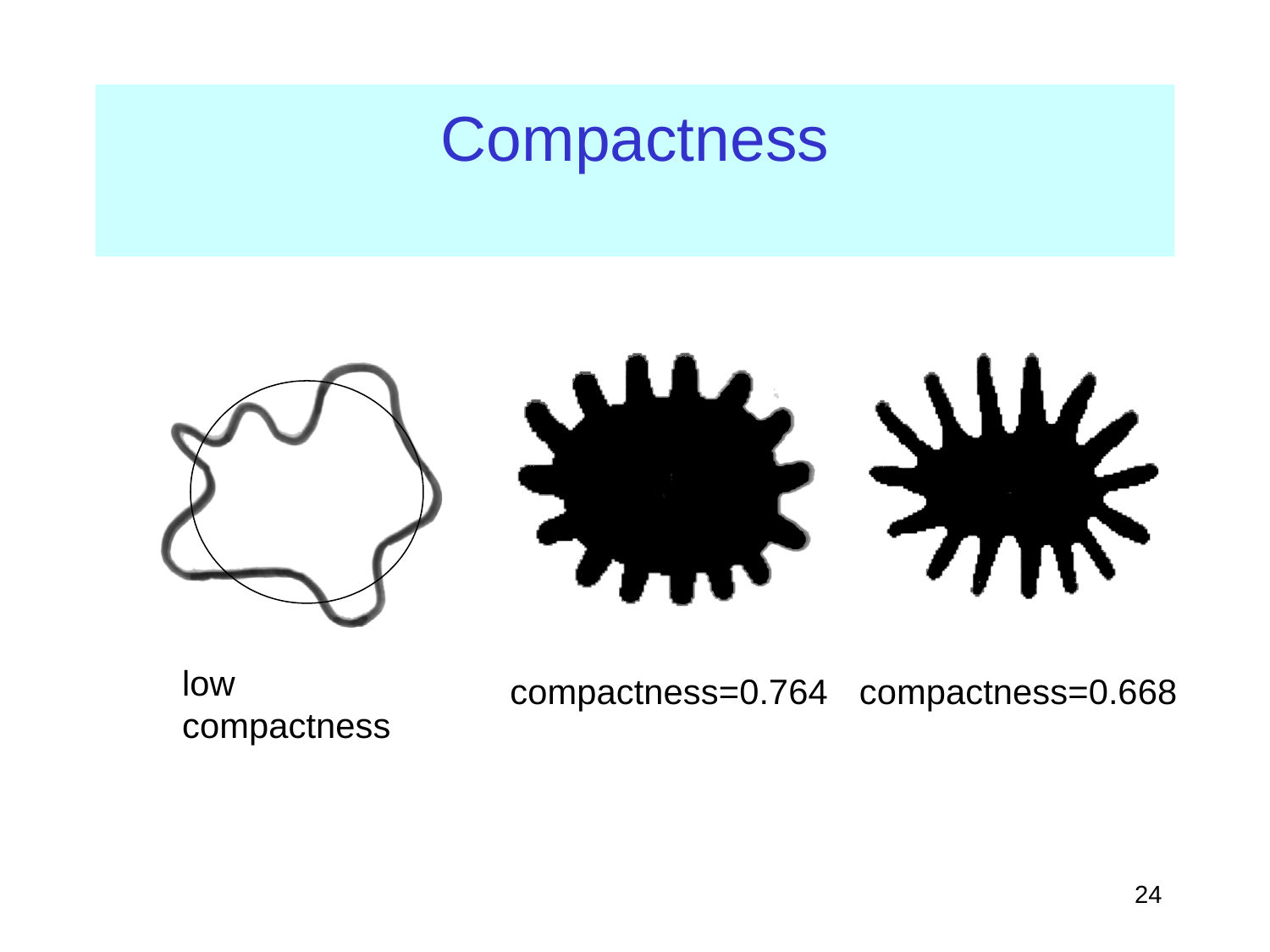

# Compactness

low compactness
compactness=0.764
compactness=0.668
24